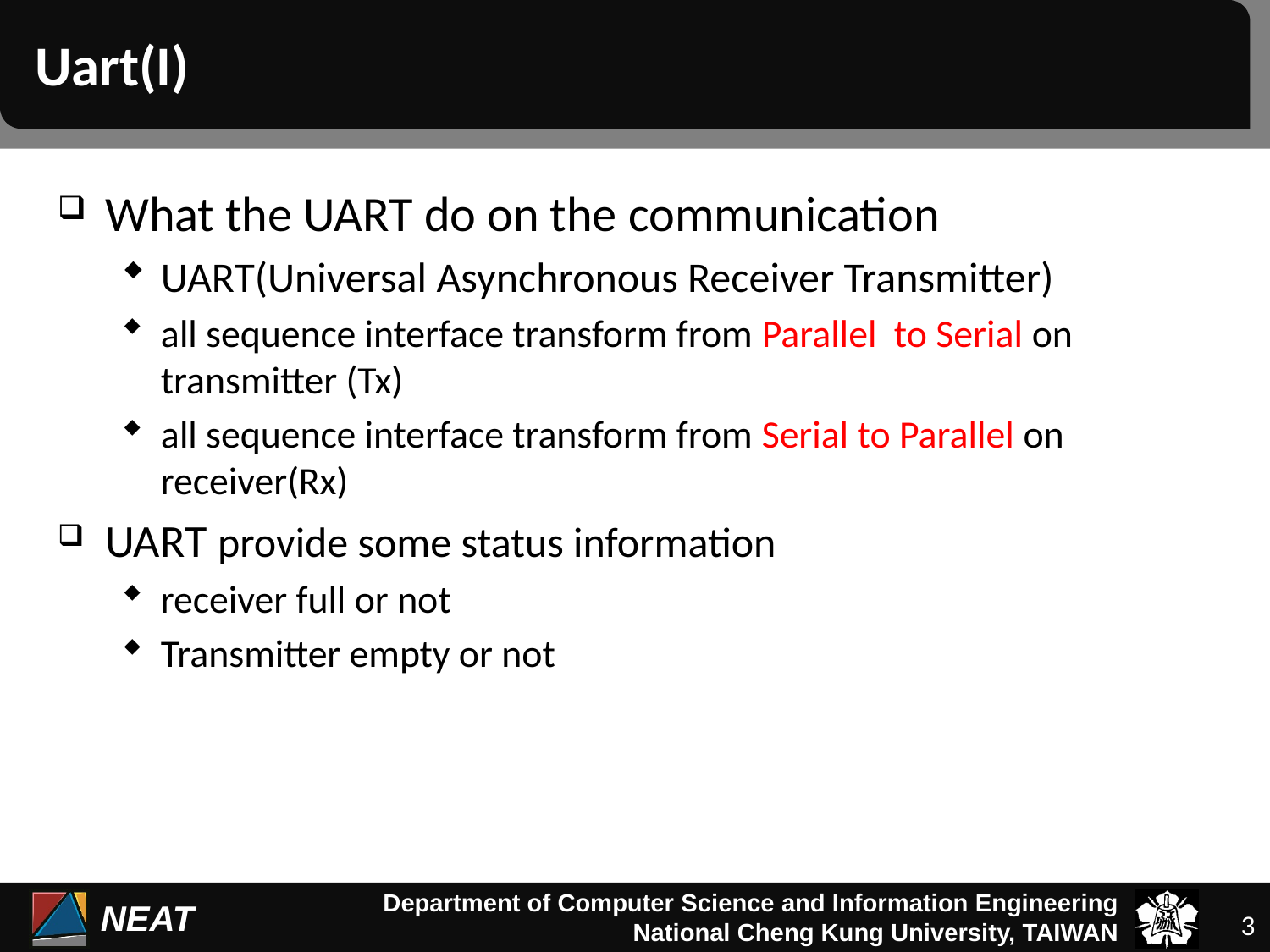

# Uart(I)
What the UART do on the communication
UART(Universal Asynchronous Receiver Transmitter)
all sequence interface transform from Parallel  to Serial on transmitter (Tx)
all sequence interface transform from Serial to Parallel on receiver(Rx)
UART provide some status information
receiver full or not
Transmitter empty or not